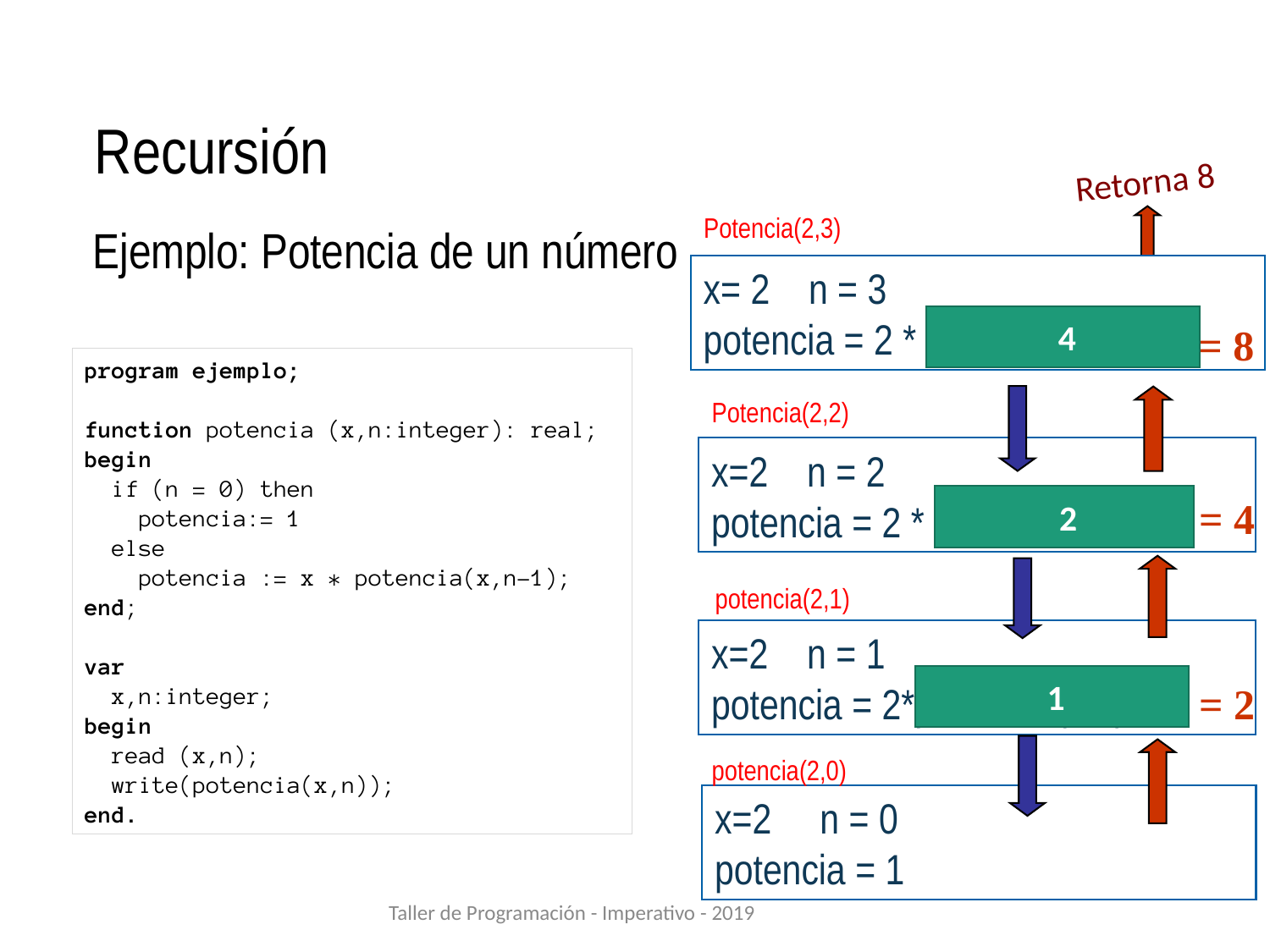

Recursión
Retorna 8

Ejemplo: Potencia de un número
Potencia(2,3)
x= 2    n = 3
potencia = 2 * potencia (2,2)
 4

 = 8
program ejemplo;

function potencia (x,n:integer): real;
begin
  if (n = 0) then
    potencia:= 1
  else
    potencia := x * potencia(x,n-1);
end;

var
  x,n:integer;
begin
  read (x,n);
  write(potencia(x,n));
end.

Potencia(2,2)
x=2    n = 2
potencia = 2 * potencia(2,1)
 2

  = 4

potencia(2,1)
x=2    n = 1
potencia = 2*potencia (2,0)
 1

  = 2

potencia(2,0)
x=2     n = 0
potencia = 1
Taller de Programación - Imperativo - 2019